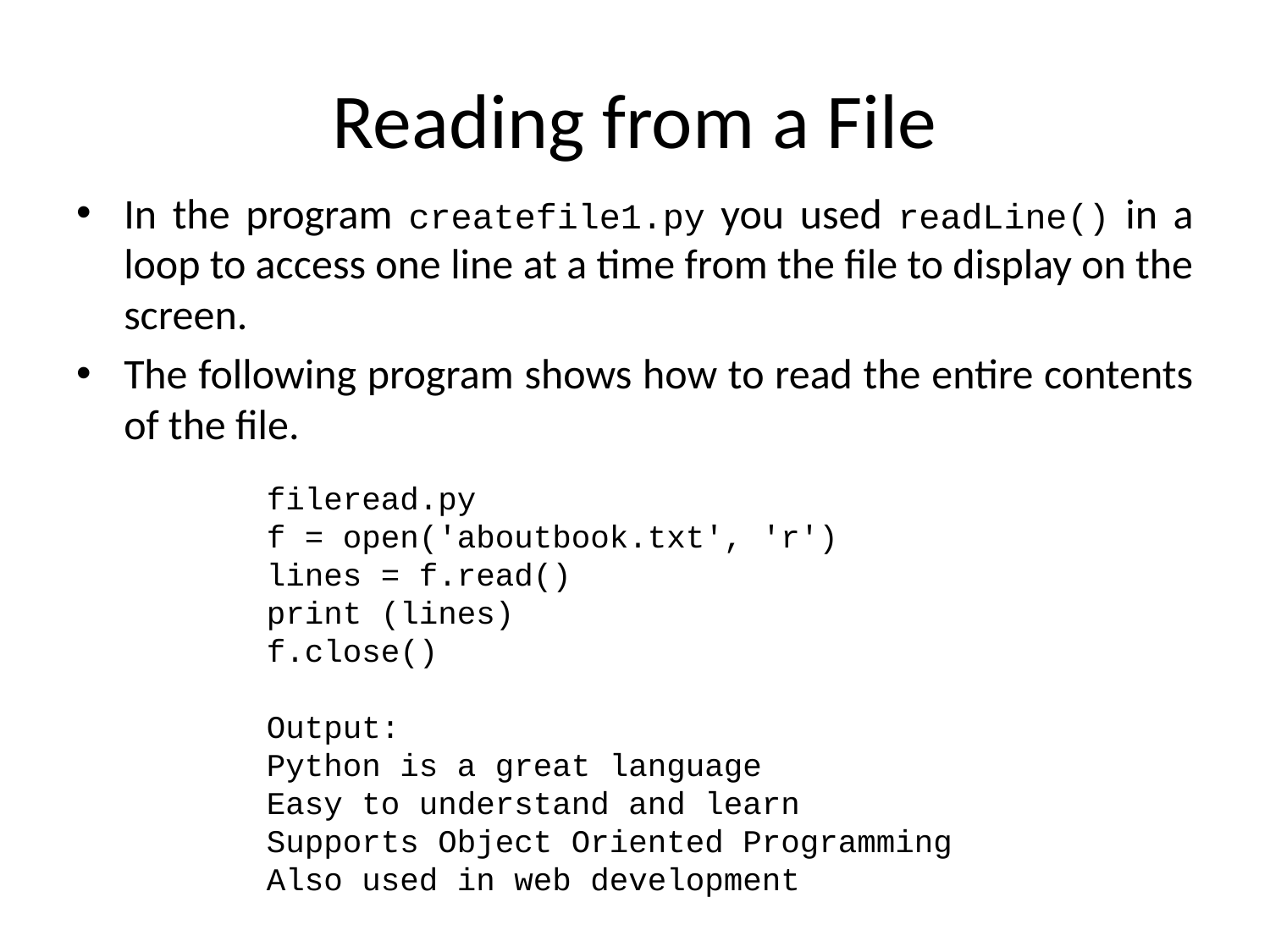

# Reading from a File
In the program createfile1.py you used readLine() in a loop to access one line at a time from the file to display on the screen.
The following program shows how to read the entire contents of the file.
fileread.py
f = open('aboutbook.txt', 'r')
lines = f.read()
print (lines)
f.close()

Output:
Python is a great language
Easy to understand and learn
Supports Object Oriented Programming
Also used in web development